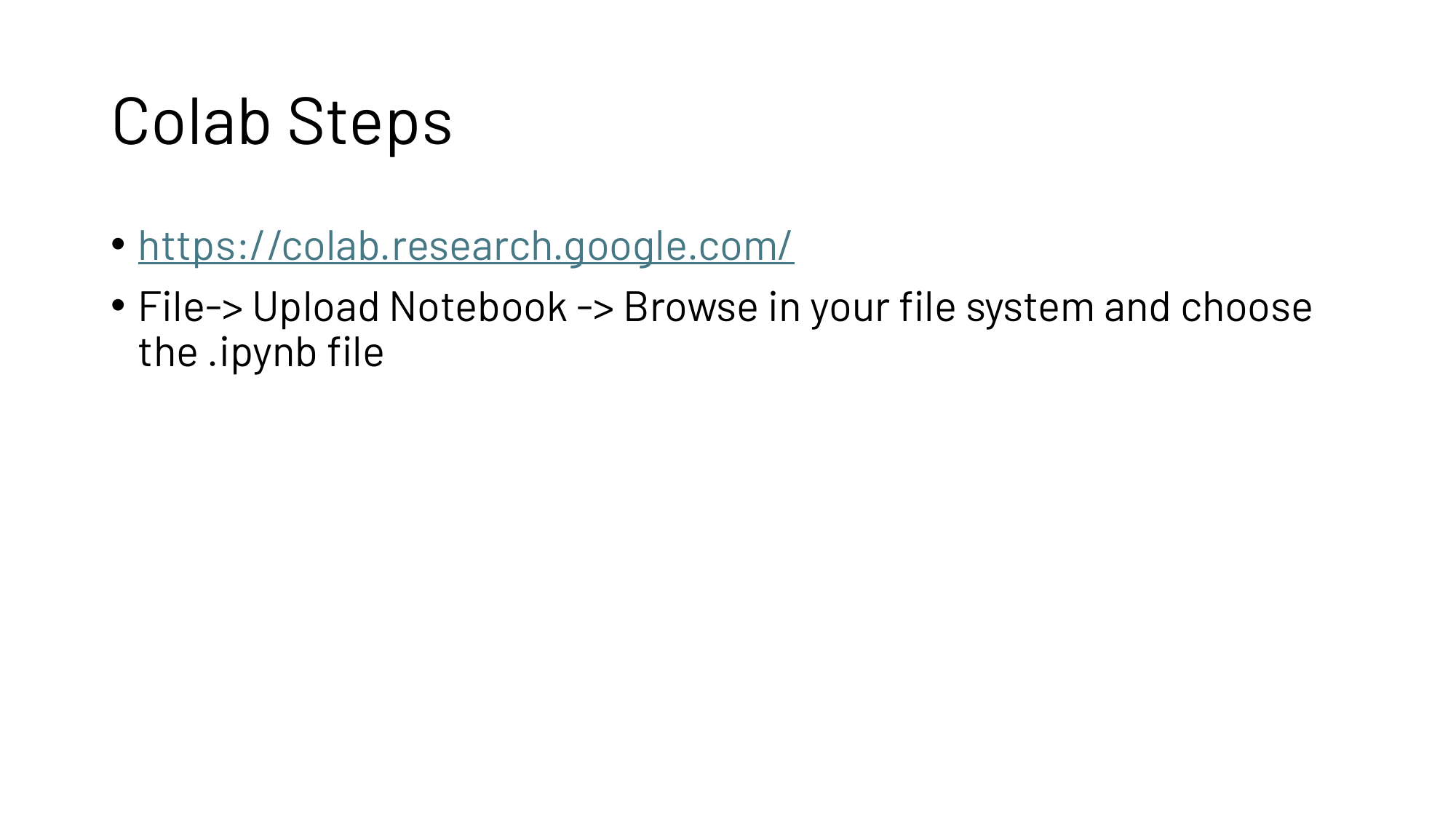

# Colab Steps
https://colab.research.google.com/
File-> Upload Notebook -> Browse in your file system and choose the .ipynb file